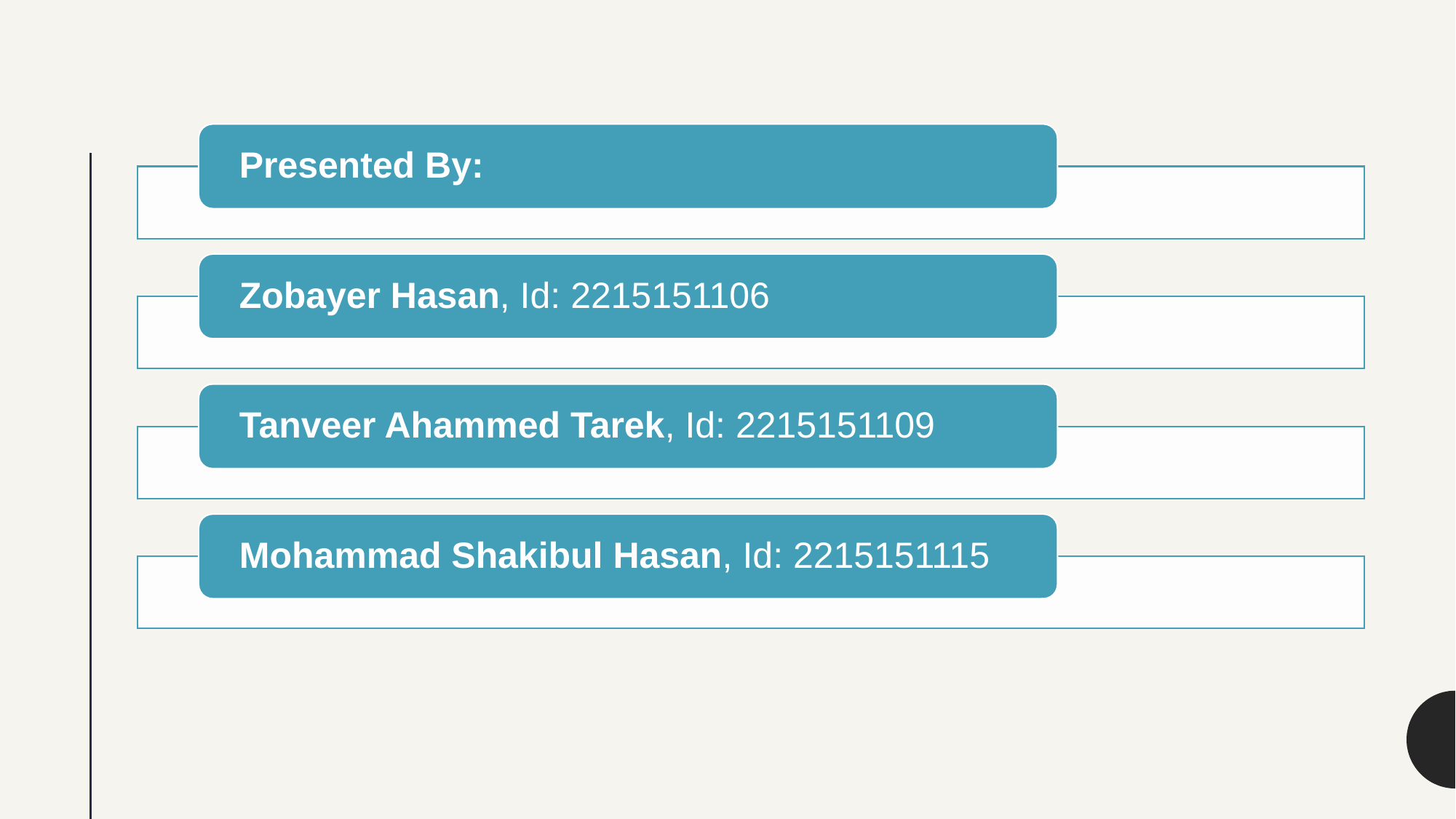

Presented By:
Zobayer Hasan, Id: 2215151106
Tanveer Ahammed Tarek, Id: 2215151109
Mohammad Shakibul Hasan, Id: 2215151115